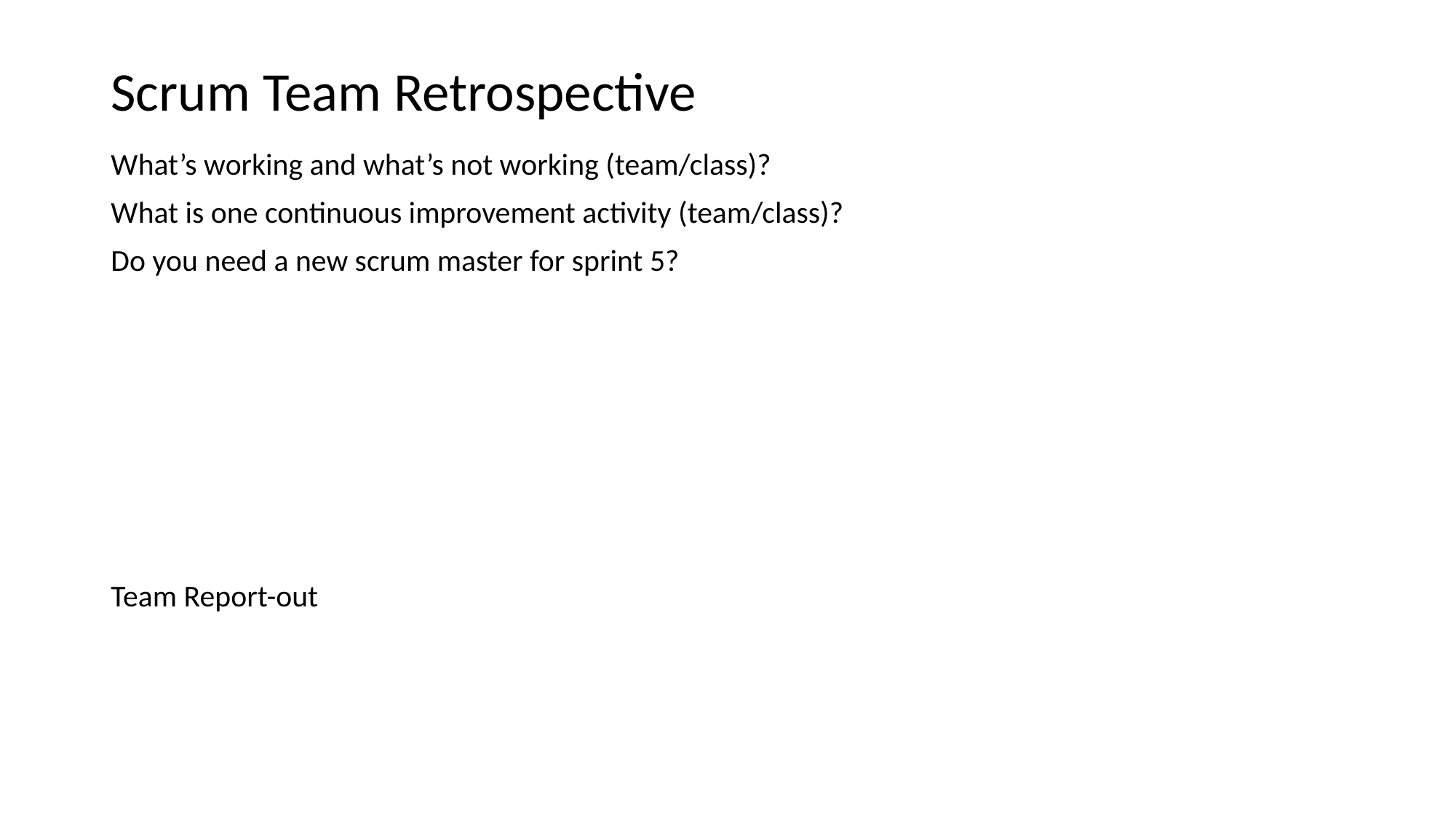

# Scrum Team Retrospective
What’s working and what’s not working (team/class)?
What is one continuous improvement activity (team/class)?
Do you need a new scrum master for sprint 5?

Team Report-out